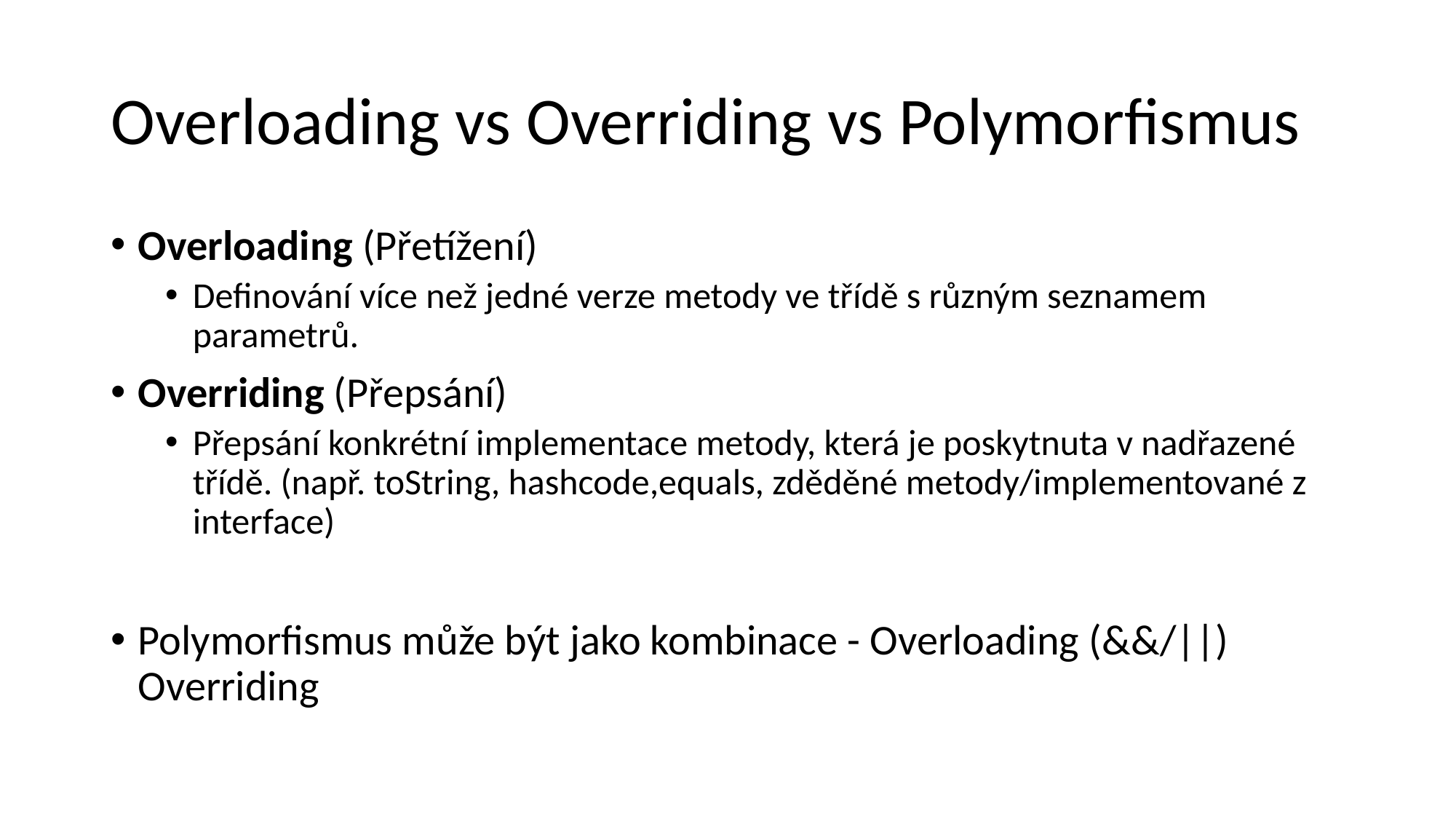

# Overloading vs Overriding vs Polymorfismus
Overloading (Přetížení)
Definování více než jedné verze metody ve třídě s různým seznamem parametrů.
Overriding (Přepsání)
Přepsání konkrétní implementace metody, která je poskytnuta v nadřazené třídě. (např. toString, hashcode,equals, zděděné metody/implementované z interface)

Polymorfismus může být jako kombinace - Overloading (&&/||) Overriding